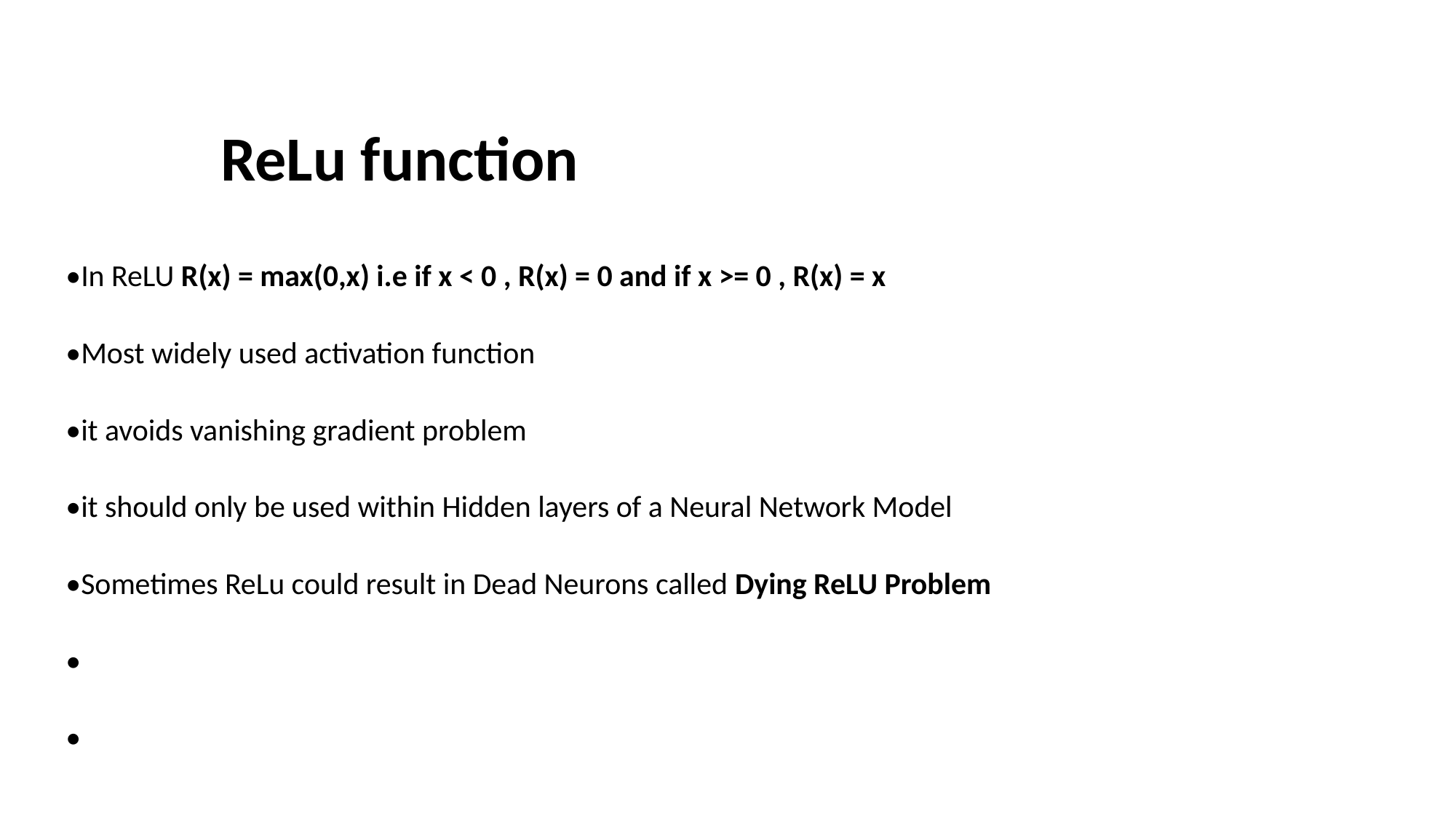

ReLu function
•In ReLU R(x) = max(0,x) i.e if x < 0 , R(x) = 0 and if x >= 0 , R(x) = x
•Most widely used activation function
•it avoids vanishing gradient problem
•it should only be used within Hidden layers of a Neural Network Model
•Sometimes ReLu could result in Dead Neurons called Dying ReLU Problem
•
•